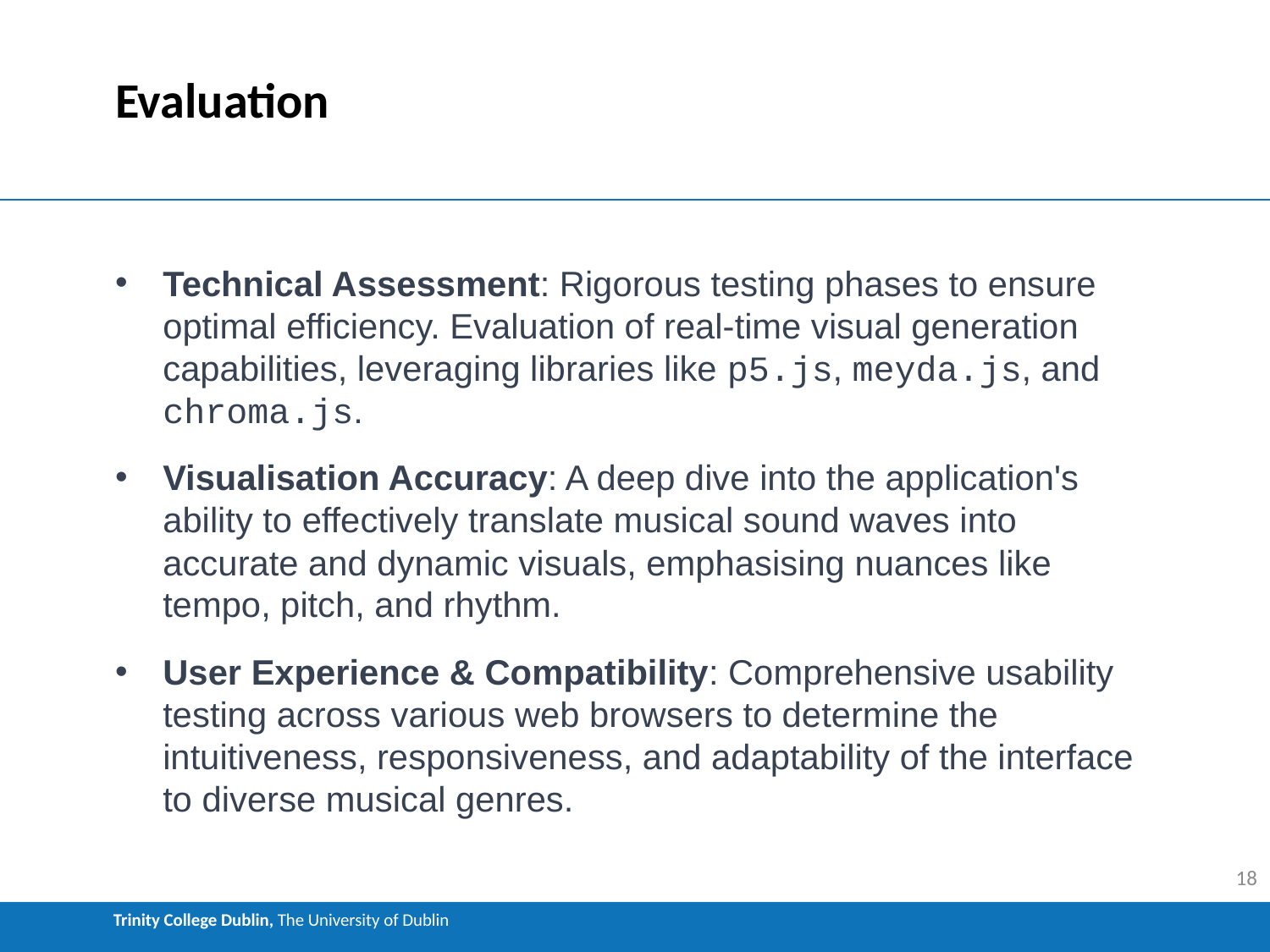

# Evaluation

Technical Assessment: Rigorous testing phases to ensure optimal efficiency. Evaluation of real-time visual generation capabilities, leveraging libraries like p5.js, meyda.js, and chroma.js.
Visualisation Accuracy: A deep dive into the application's ability to effectively translate musical sound waves into accurate and dynamic visuals, emphasising nuances like tempo, pitch, and rhythm.
User Experience & Compatibility: Comprehensive usability testing across various web browsers to determine the intuitiveness, responsiveness, and adaptability of the interface to diverse musical genres.
18